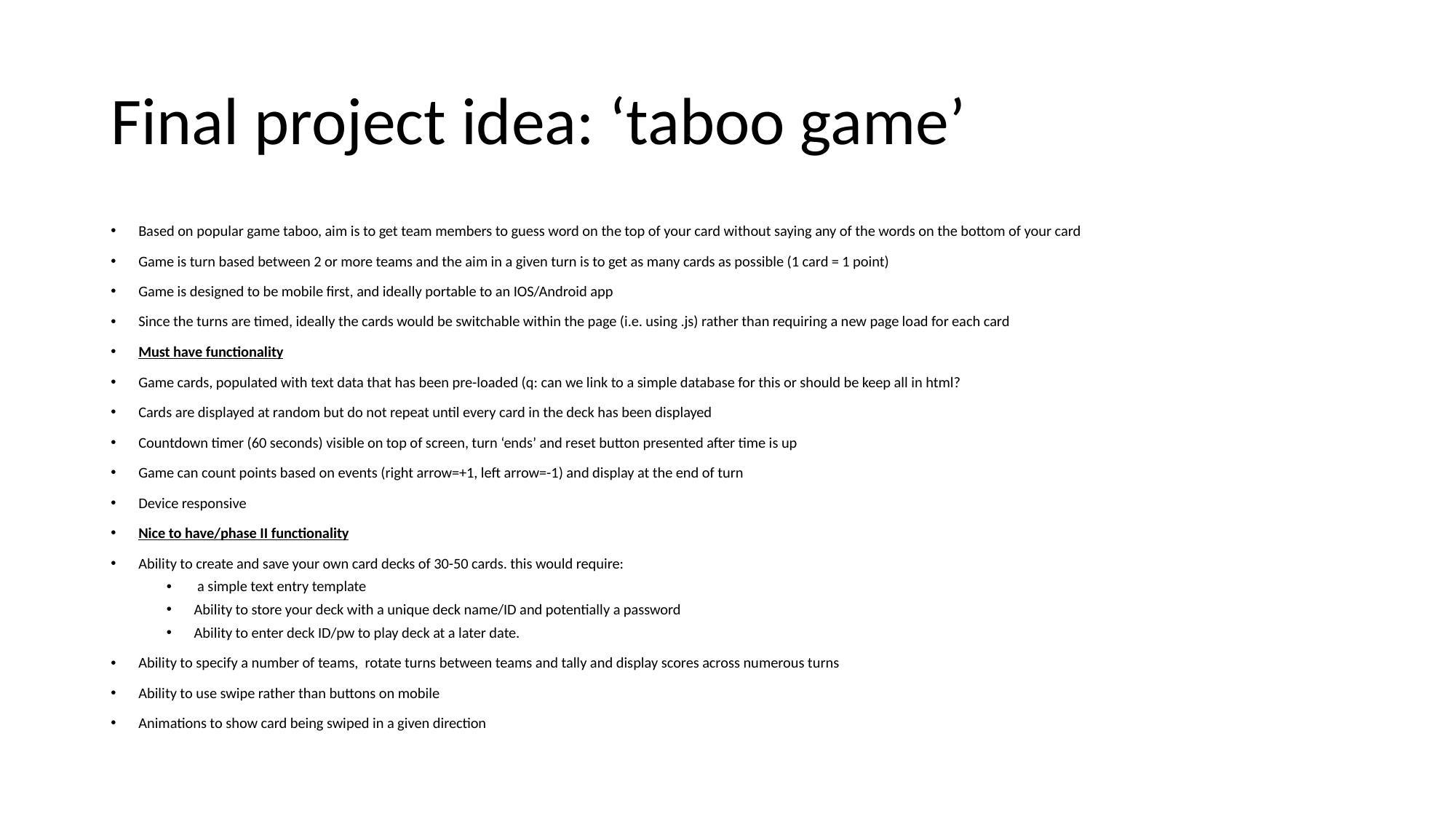

# Final project idea: ‘taboo game’
Based on popular game taboo, aim is to get team members to guess word on the top of your card without saying any of the words on the bottom of your card
Game is turn based between 2 or more teams and the aim in a given turn is to get as many cards as possible (1 card = 1 point)
Game is designed to be mobile first, and ideally portable to an IOS/Android app
Since the turns are timed, ideally the cards would be switchable within the page (i.e. using .js) rather than requiring a new page load for each card
Must have functionality
Game cards, populated with text data that has been pre-loaded (q: can we link to a simple database for this or should be keep all in html?
Cards are displayed at random but do not repeat until every card in the deck has been displayed
Countdown timer (60 seconds) visible on top of screen, turn ‘ends’ and reset button presented after time is up
Game can count points based on events (right arrow=+1, left arrow=-1) and display at the end of turn
Device responsive
Nice to have/phase II functionality
Ability to create and save your own card decks of 30-50 cards. this would require:
 a simple text entry template
Ability to store your deck with a unique deck name/ID and potentially a password
Ability to enter deck ID/pw to play deck at a later date.
Ability to specify a number of teams,  rotate turns between teams and tally and display scores across numerous turns
Ability to use swipe rather than buttons on mobile
Animations to show card being swiped in a given direction